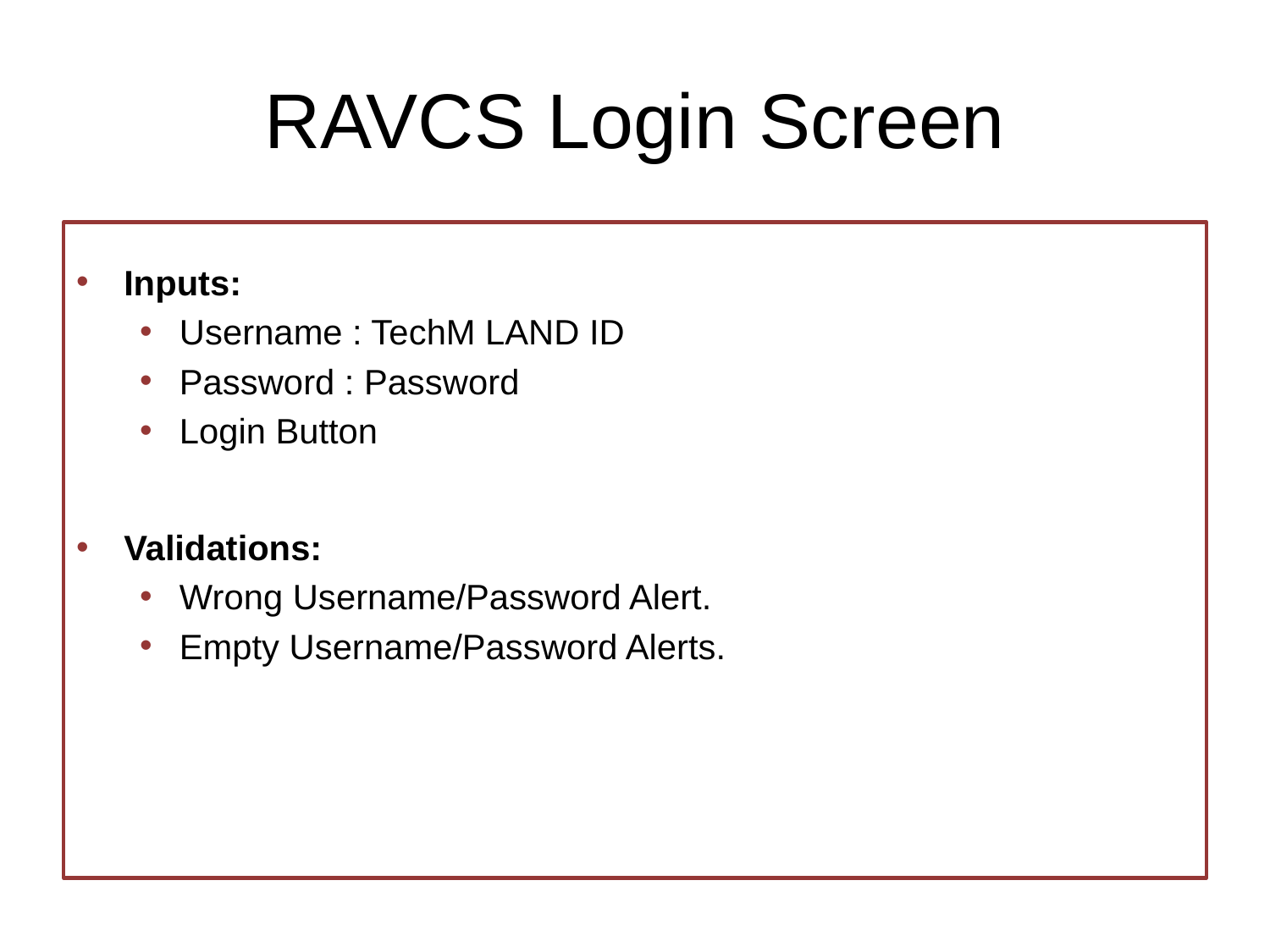

# RAVCS Login Screen
Inputs:
Username : TechM LAND ID
Password : Password
Login Button

Validations:
Wrong Username/Password Alert.
Empty Username/Password Alerts.